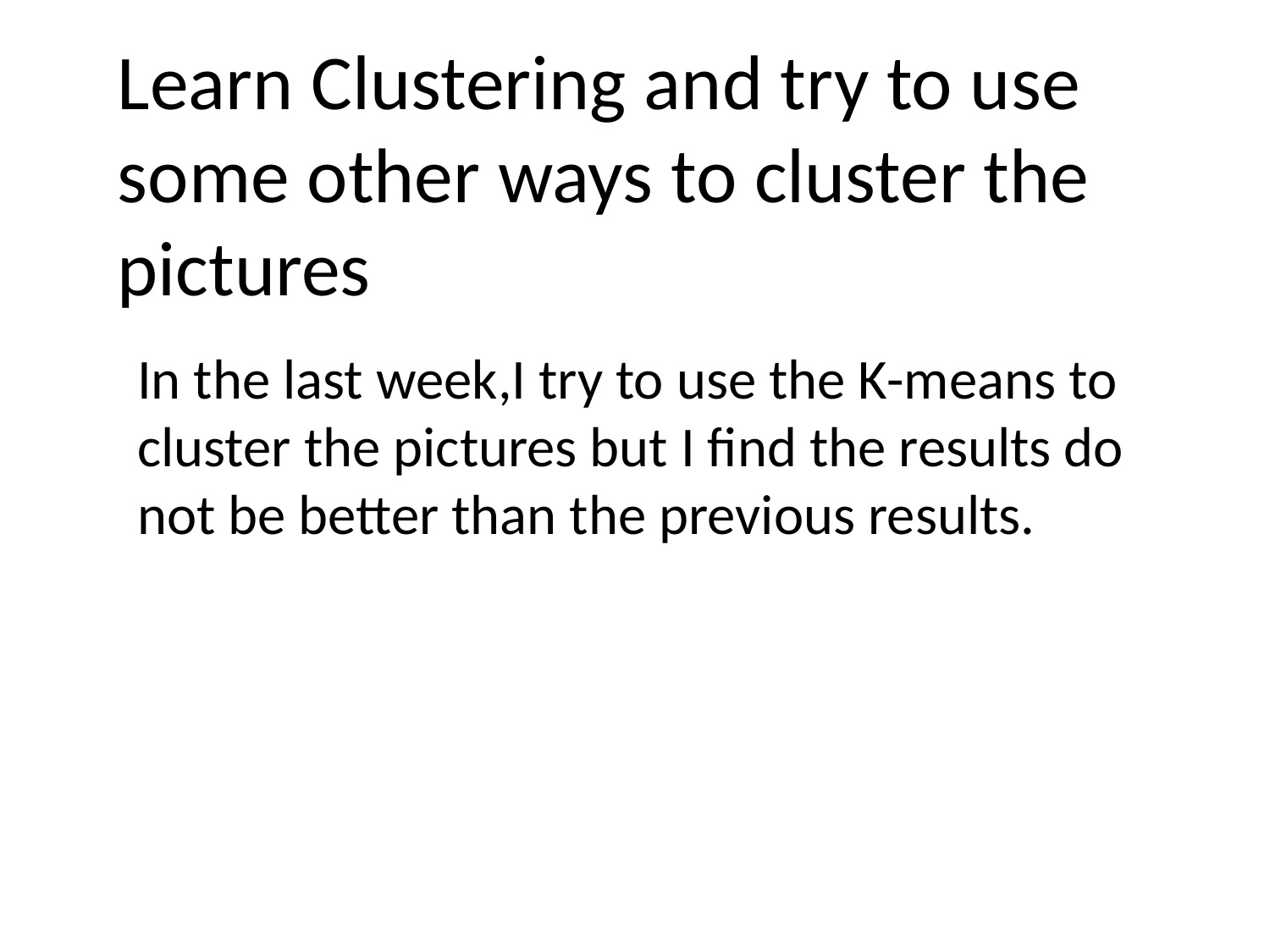

Learn Clustering and try to use some other ways to cluster the pictures

In the last week,I try to use the K-means to cluster the pictures but I find the results do
not be better than the previous results.